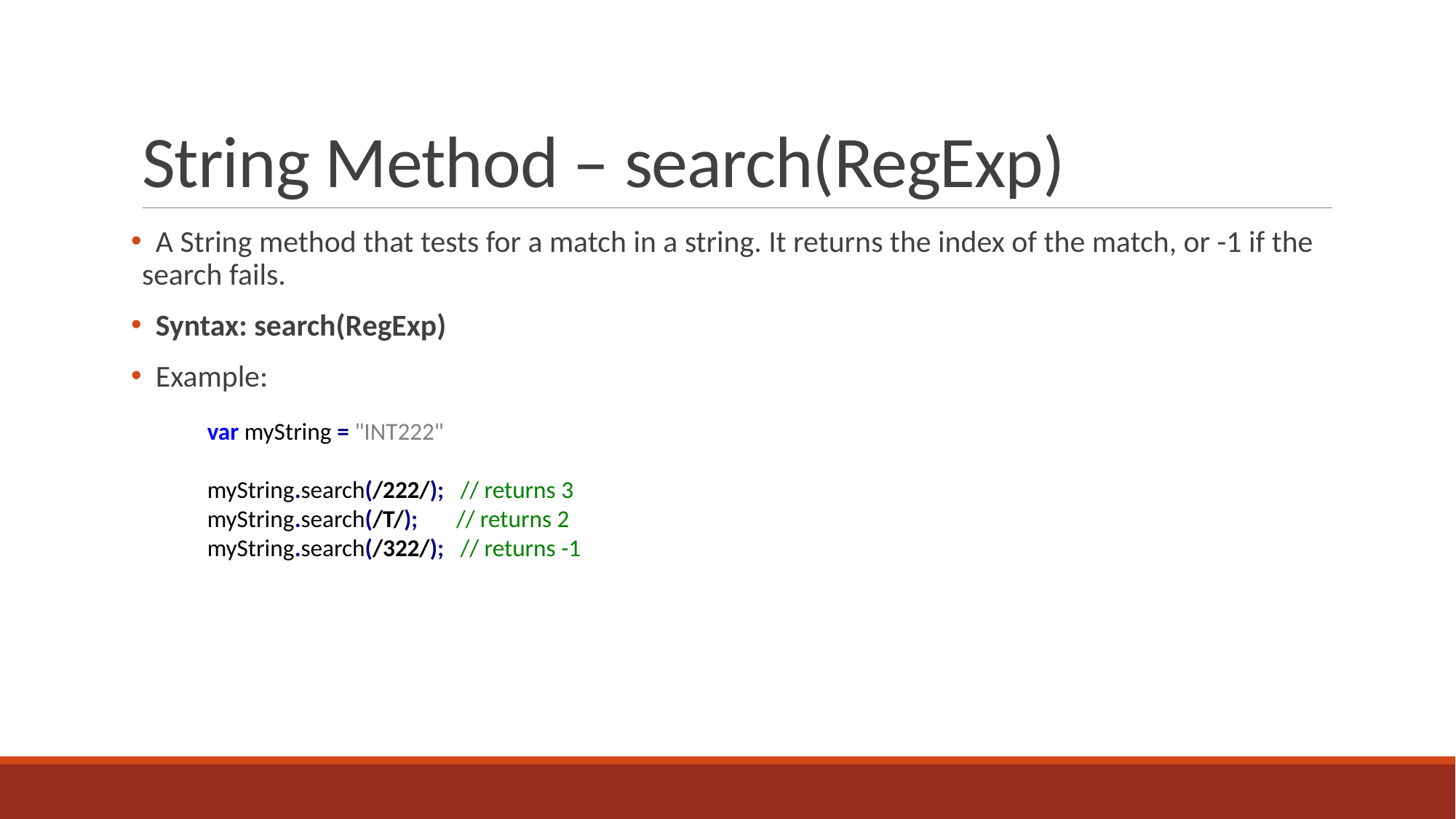

# String Method – search(RegExp)
  A String method that tests for a match in a string. It returns the index of the match, or -1 if the search fails.
  Syntax: search(RegExp)
  Example:

var myString = "INT222"

myString.search(/222/);   // returns 3
myString.search(/T/);       // returns 2
myString.search(/322/);   // returns -1